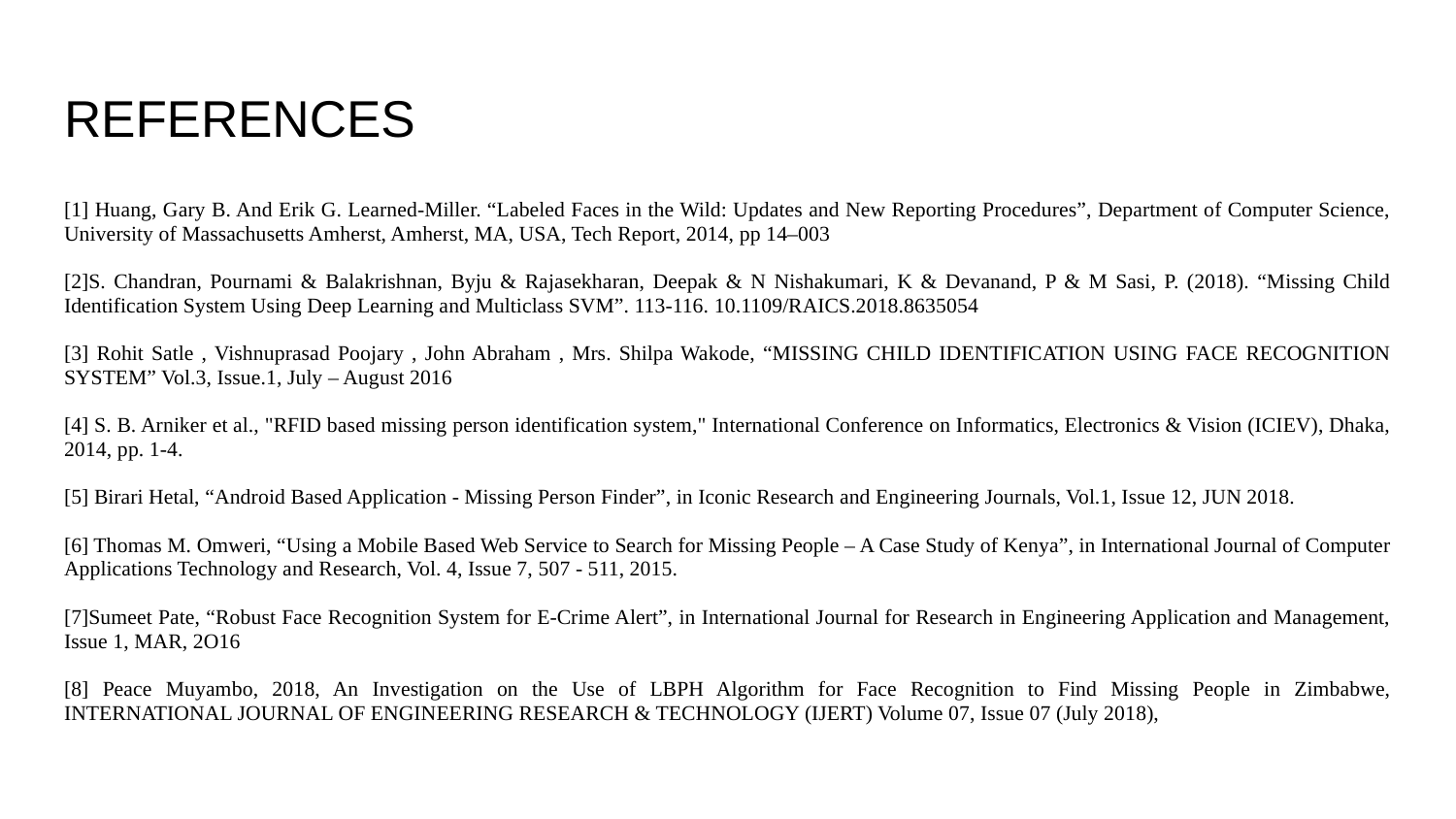

# REFERENCES
[1] Huang, Gary B. And Erik G. Learned-Miller. “Labeled Faces in the Wild: Updates and New Reporting Procedures”, Department of Computer Science, University of Massachusetts Amherst, Amherst, MA, USA, Tech Report, 2014, pp 14–003​
​
[2]S. Chandran, Pournami & Balakrishnan, Byju & Rajasekharan, Deepak & N Nishakumari, K & Devanand, P & M Sasi, P. (2018). “Missing Child Identification System Using Deep Learning and Multiclass SVM”. 113-116. 10.1109/RAICS.2018.8635054​
​
[3] Rohit Satle , Vishnuprasad Poojary , John Abraham , Mrs. Shilpa Wakode, “MISSING CHILD IDENTIFICATION USING FACE RECOGNITION SYSTEM” Vol.3, Issue.1, July – August 2016​
​
[4] S. B. Arniker et al., "RFID based missing person identification system," International Conference on Informatics, Electronics & Vision (ICIEV), Dhaka, 2014, pp. 1-4.​
​
[5] Birari Hetal, “Android Based Application - Missing Person Finder”, in Iconic Research and Engineering Journals, Vol.1, Issue 12, JUN 2018.​
​
[6] Thomas M. Omweri, “Using a Mobile Based Web Service to Search for Missing People – A Case Study of Kenya”, in International Journal of Computer Applications Technology and Research, Vol. 4, Issue 7, 507 - 511, 2015.​
​
[7]Sumeet Pate, “Robust Face Recognition System for E-Crime Alert”, in International Journal for Research in Engineering Application and Management, Issue 1, MAR, 2O16​
​
[8] Peace Muyambo, 2018, An Investigation on the Use of LBPH Algorithm for Face Recognition to Find Missing People in Zimbabwe, INTERNATIONAL JOURNAL OF ENGINEERING RESEARCH & TECHNOLOGY (IJERT) Volume 07, Issue 07 (July 2018),​
​
​
​
​
​
​